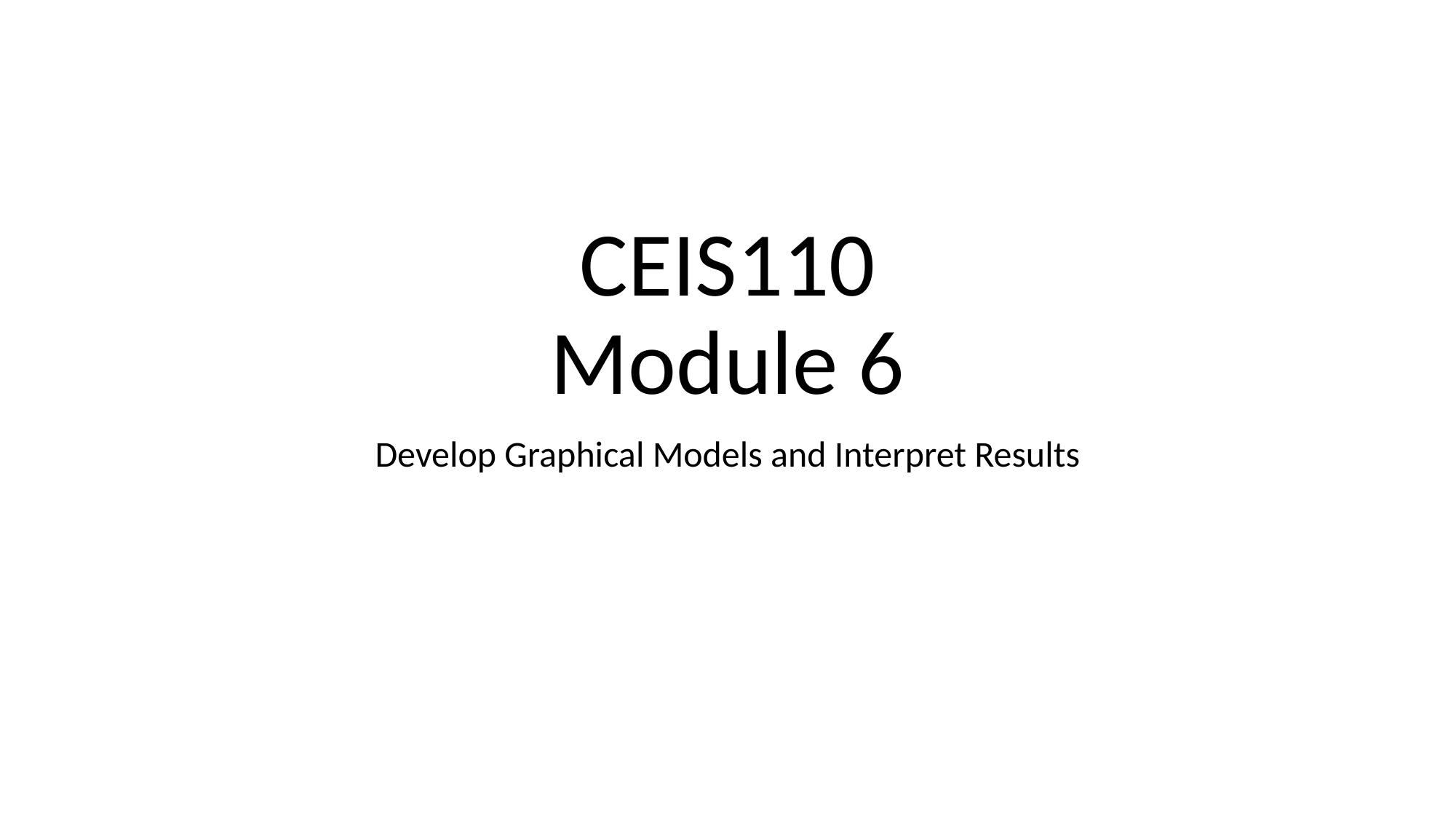

# CEIS110 Module 6
Develop Graphical Models and Interpret Results